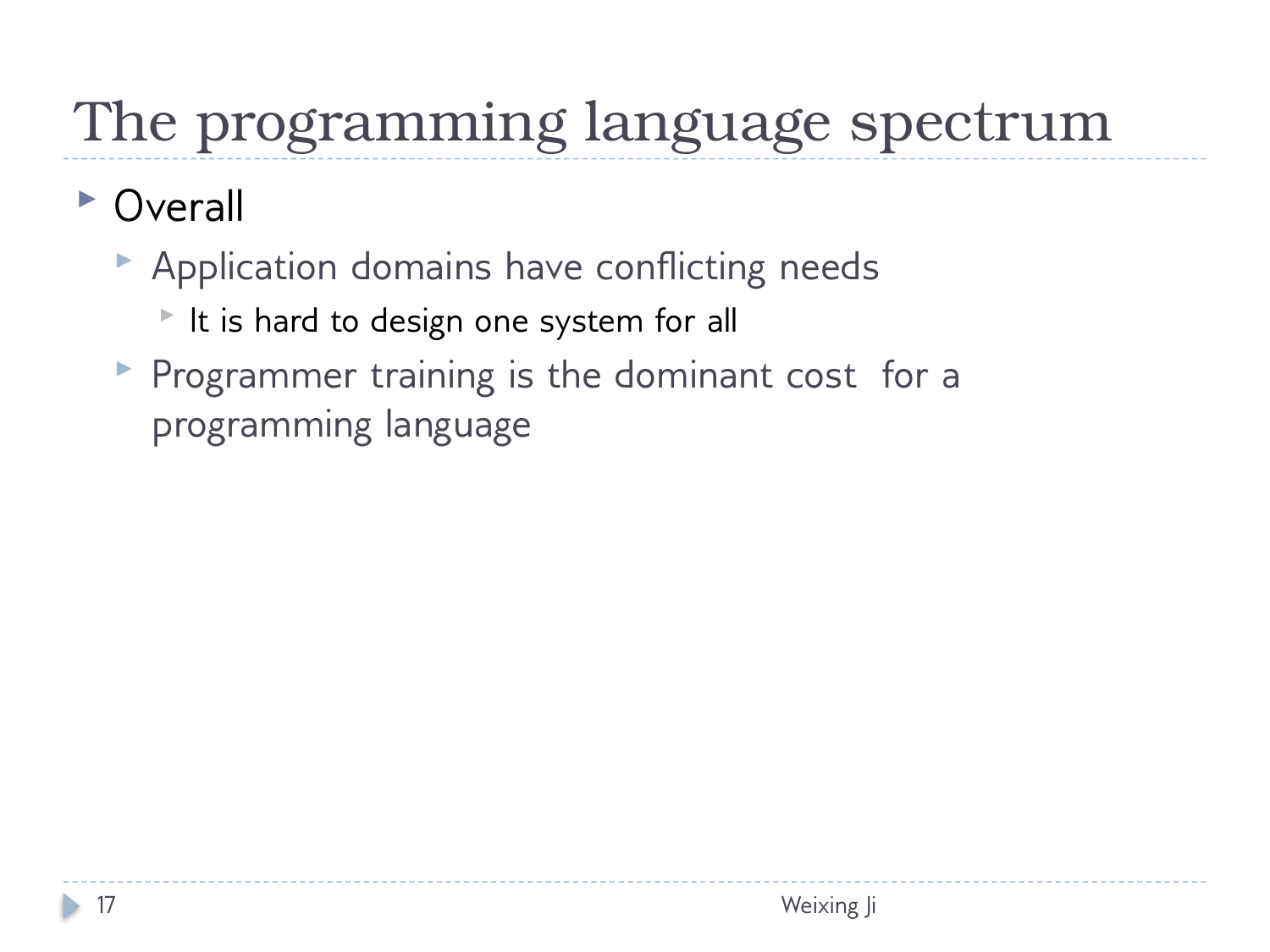

# The programming language spectrum
Overall
Application domains have conflicting needs
It is hard to design one system for all
Programmer training is the dominant cost  for a programming language
17
Weixing Ji